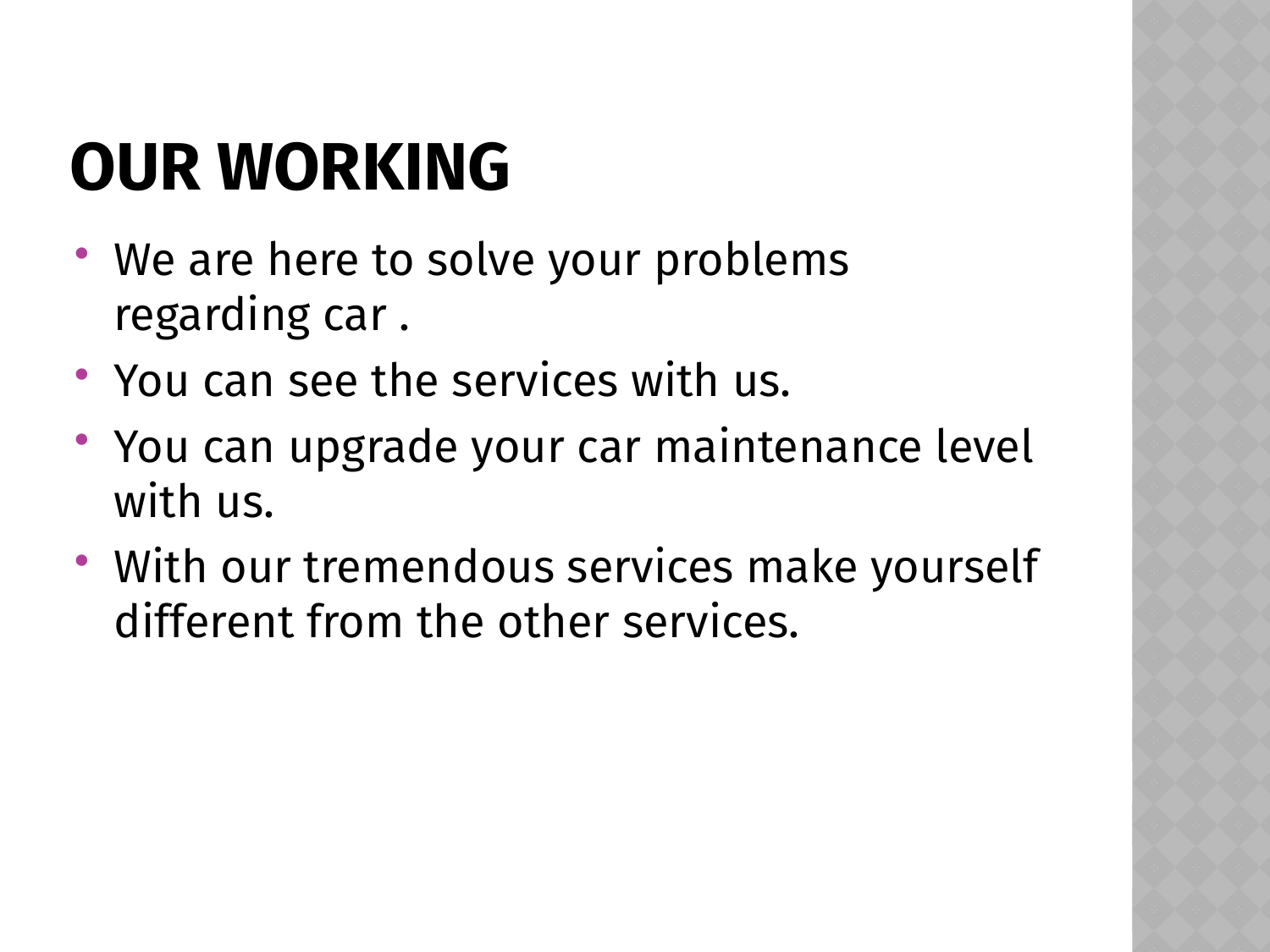

# Our Working
We are here to solve your problems regarding car .
You can see the services with us.
You can upgrade your car maintenance level with us.
With our tremendous services make yourself different from the other services.